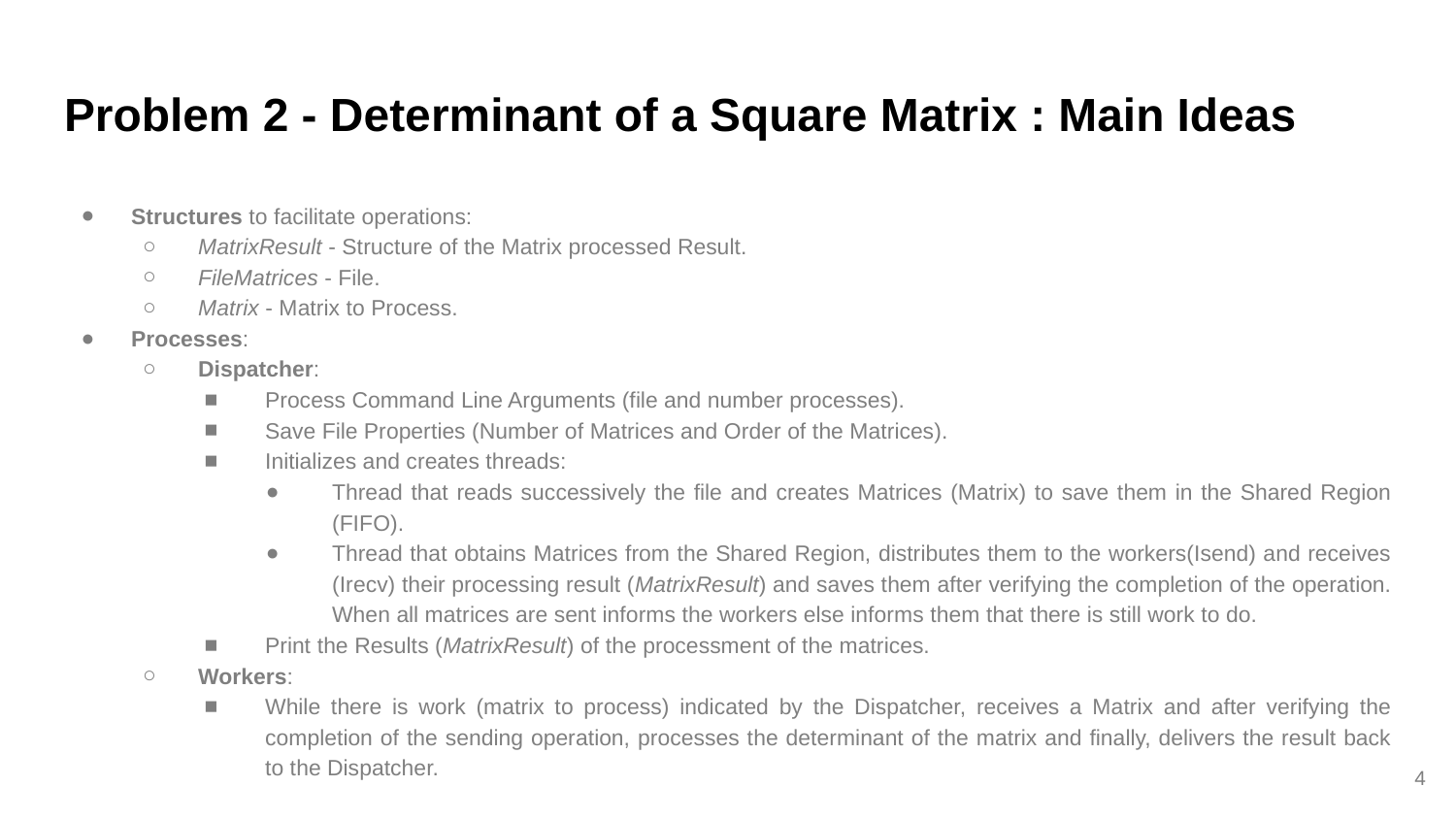

# Problem 2 - Determinant of a Square Matrix : Main Ideas
Structures to facilitate operations:
MatrixResult - Structure of the Matrix processed Result.
FileMatrices - File.
Matrix - Matrix to Process.
Processes:
Dispatcher:
Process Command Line Arguments (file and number processes).
Save File Properties (Number of Matrices and Order of the Matrices).
Initializes and creates threads:
Thread that reads successively the file and creates Matrices (Matrix) to save them in the Shared Region (FIFO).
Thread that obtains Matrices from the Shared Region, distributes them to the workers(Isend) and receives (Irecv) their processing result (MatrixResult) and saves them after verifying the completion of the operation. When all matrices are sent informs the workers else informs them that there is still work to do.
Print the Results (MatrixResult) of the processment of the matrices.
Workers:
While there is work (matrix to process) indicated by the Dispatcher, receives a Matrix and after verifying the completion of the sending operation, processes the determinant of the matrix and finally, delivers the result back to the Dispatcher.
4